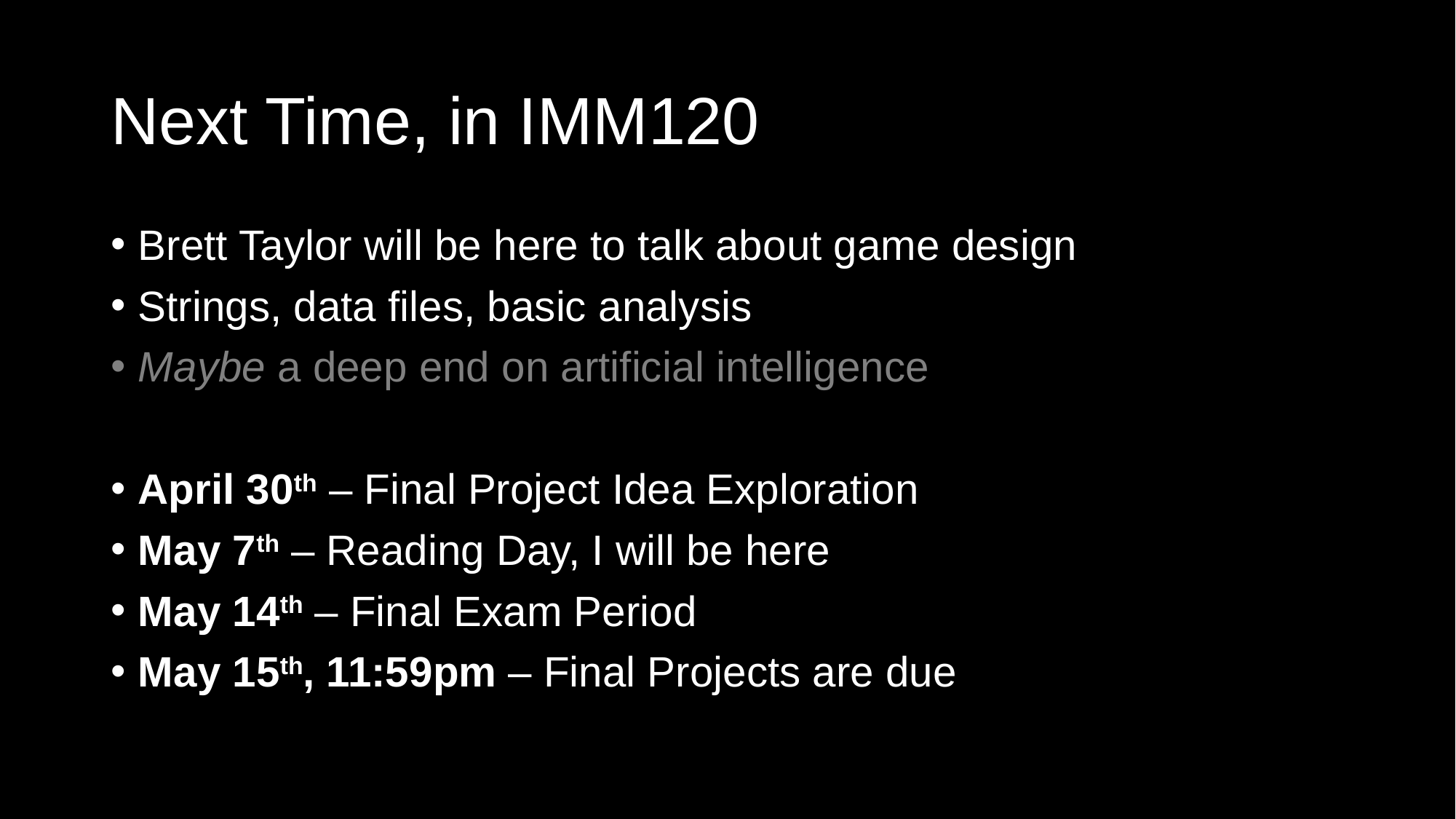

# Next Time, in IMM120
Brett Taylor will be here to talk about game design
Strings, data files, basic analysis
Maybe a deep end on artificial intelligence

April 30th – Final Project Idea Exploration
May 7th – Reading Day, I will be here
May 14th – Final Exam Period
May 15th, 11:59pm – Final Projects are due